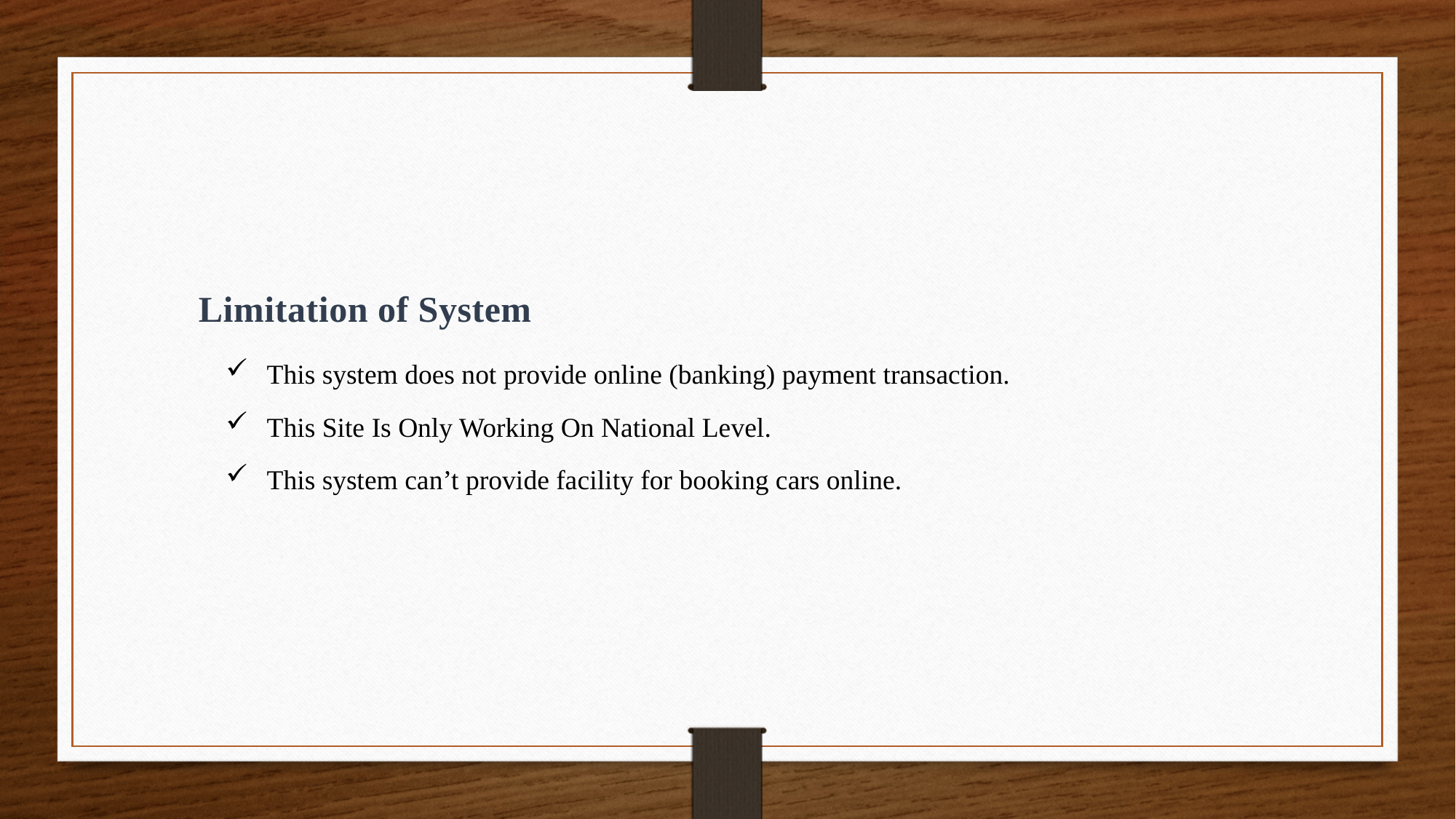

Limitation of System
This system does not provide online (banking) payment transaction.
This Site Is Only Working On National Level.
This system can’t provide facility for booking cars online.